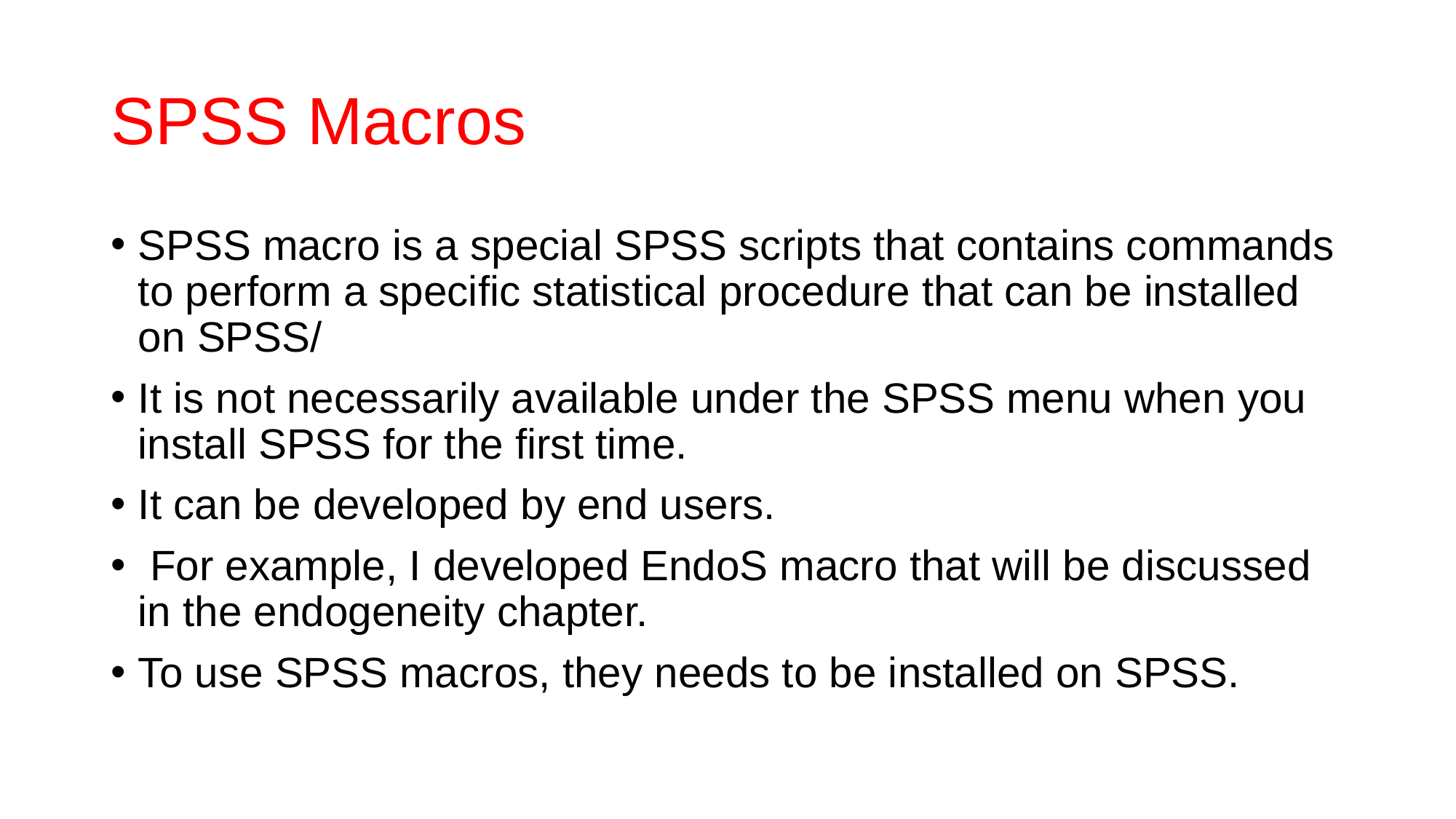

# SPSS Macros
SPSS macro is a special SPSS scripts that contains commands to perform a specific statistical procedure that can be installed on SPSS/
It is not necessarily available under the SPSS menu when you install SPSS for the first time.
It can be developed by end users.
 For example, I developed EndoS macro that will be discussed in the endogeneity chapter.
To use SPSS macros, they needs to be installed on SPSS.